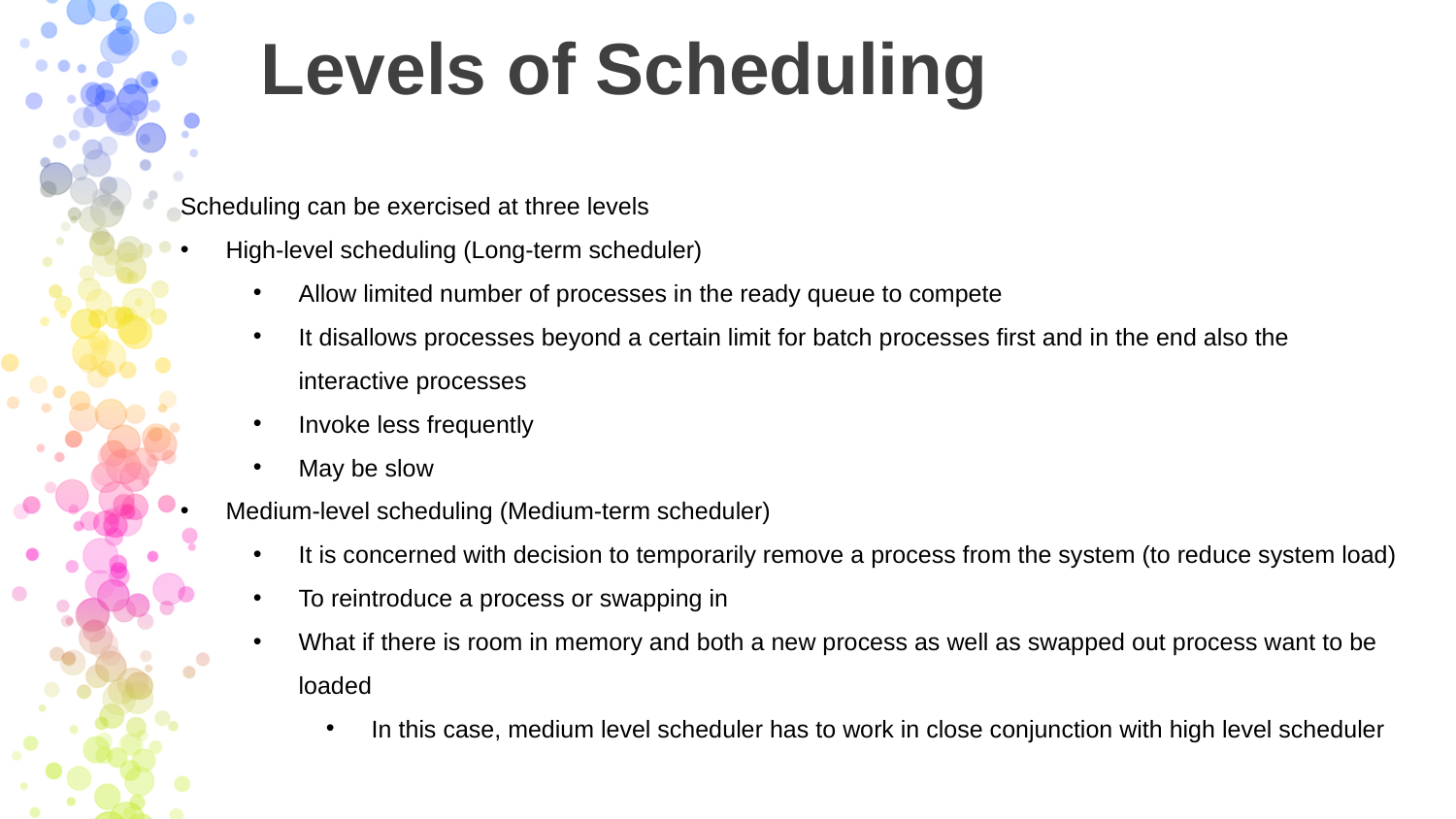

# Levels of Scheduling
Scheduling can be exercised at three levels
High-level scheduling (Long-term scheduler)
Allow limited number of processes in the ready queue to compete
It disallows processes beyond a certain limit for batch processes first and in the end also the interactive processes
Invoke less frequently
May be slow
Medium-level scheduling (Medium-term scheduler)
It is concerned with decision to temporarily remove a process from the system (to reduce system load)
To reintroduce a process or swapping in
What if there is room in memory and both a new process as well as swapped out process want to be loaded
In this case, medium level scheduler has to work in close conjunction with high level scheduler